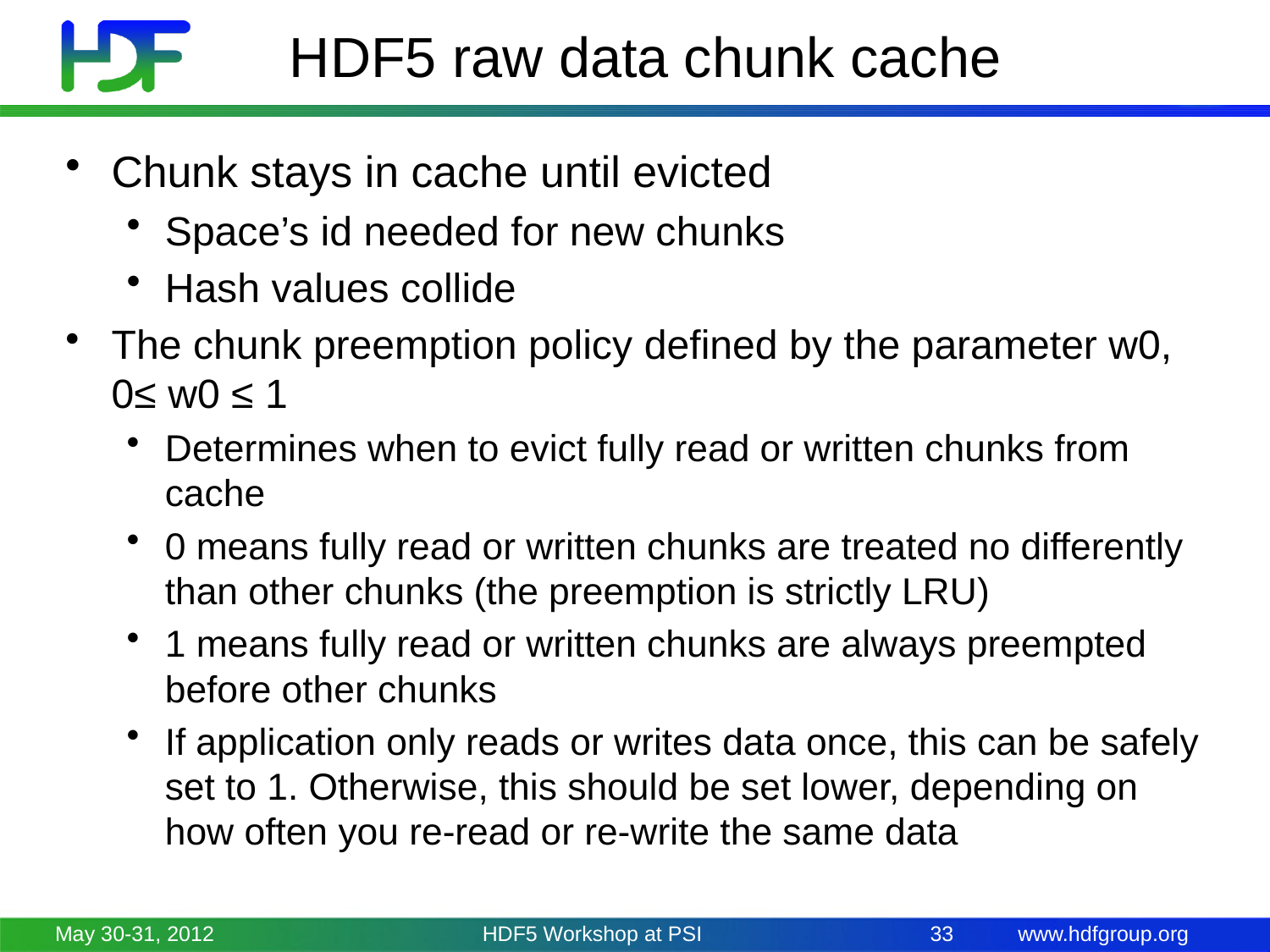

# HDF5 raw data chunk cache
Chunk stays in cache until evicted
Space’s id needed for new chunks
Hash values collide
The chunk preemption policy defined by the parameter w0,   0≤ w0 ≤ 1
Determines when to evict fully read or written chunks from cache
0 means fully read or written chunks are treated no differently than other chunks (the preemption is strictly LRU)
1 means fully read or written chunks are always preempted before other chunks
If application only reads or writes data once, this can be safely set to 1. Otherwise, this should be set lower, depending on how often you re-read or re-write the same data

May 30-31, 2012
HDF5 Workshop at PSI
33